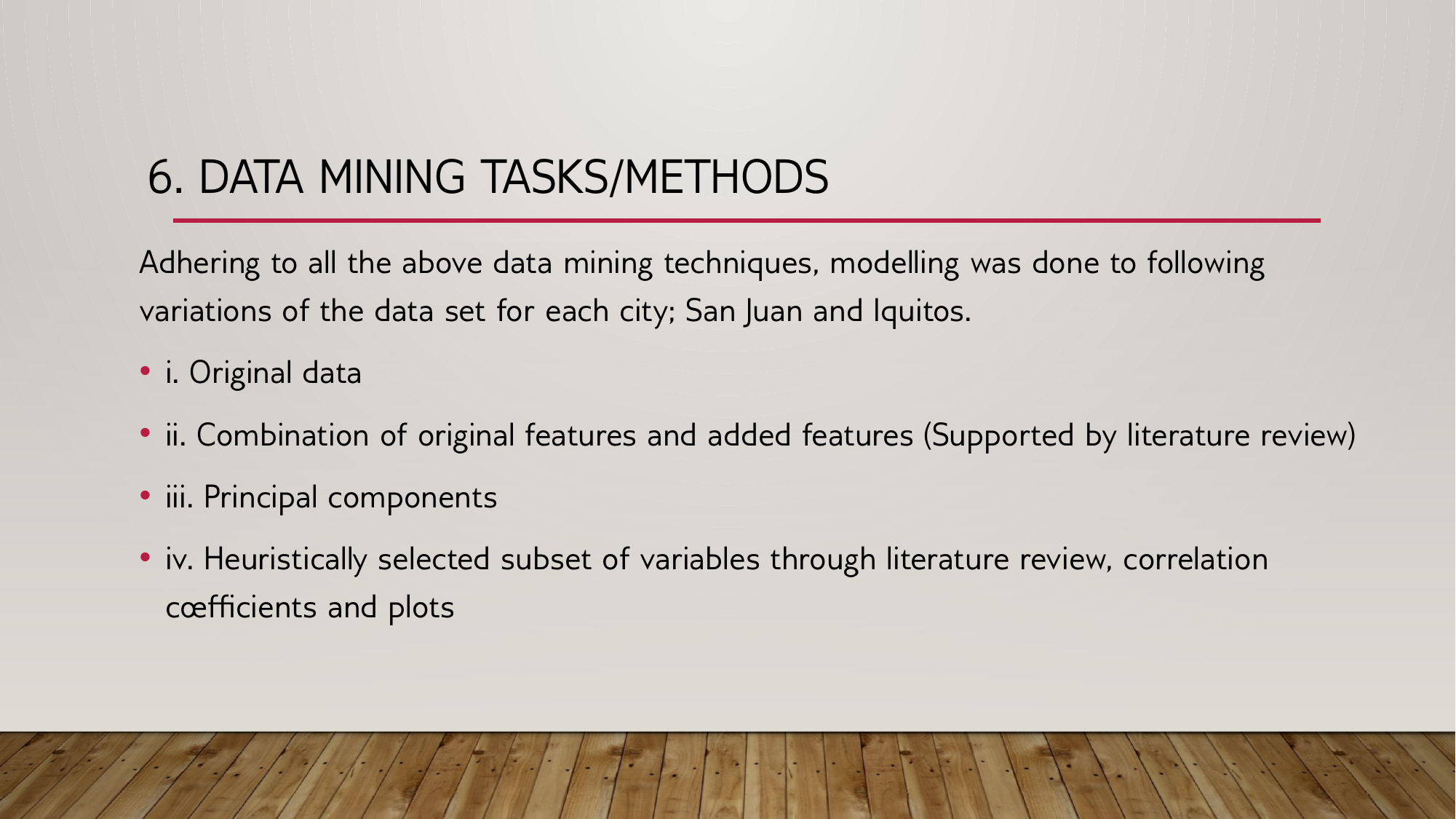

# 6. Data mining tasks/methods
Adhering to all the above data mining techniques, modelling was done to following variations of the data set for each city; San Juan and Iquitos.
i. Original data
ii. Combination of original features and added features (Supported by literature review)
iii. Principal components
iv. Heuristically selected subset of variables through literature review, correlation coefficients and plots